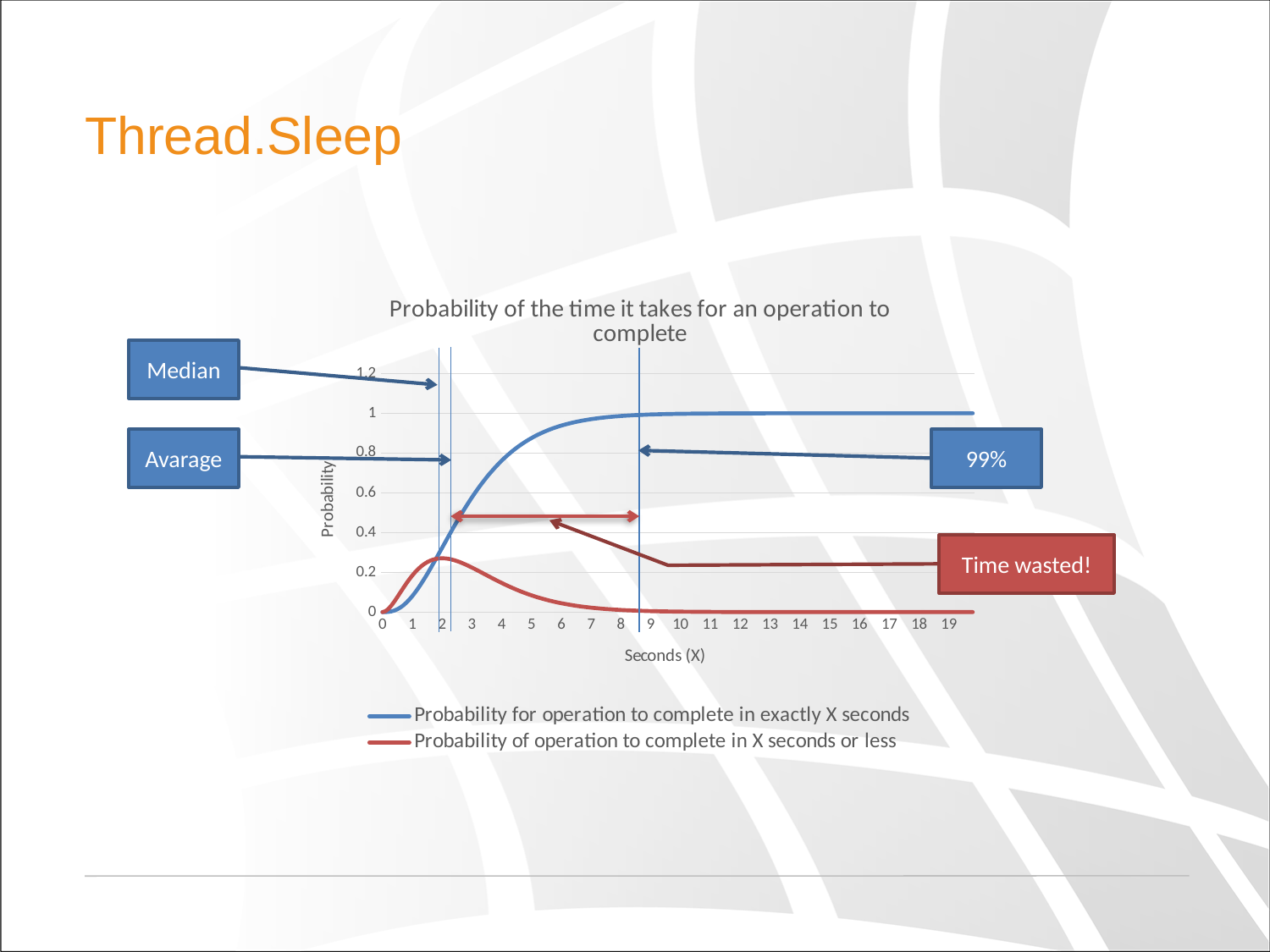

# Thread.Sleep

### Chart: Probability of the time it takes for an operation to complete

| Category |  |  |
|---|---|---|
| 0 | 0.0 | 0.0 |
| 0.1 | 0.00015465307026467172 | 0.0045241870901798 |
| 0.2 | 0.0011484812448621332 | 0.01637461506155965 |
| 0.3 | 0.0035994931830894685 | 0.03333681993067729 |
| 0.4 | 0.007926331867253838 | 0.05362560368285116 |
| 0.5 | 0.014387677966970684 | 0.07581633246407919 |
| 0.6 | 0.02311528775263295 | 0.09878609449692474 |
| 0.7 | 0.0341415841257085 | 0.12166339942889531 |
| 0.8 | 0.04742259607149023 | 0.14378526851751092 |
| 0.9 | 0.06285693429791905 | 0.16466071219494263 |
| 1 | 0.08030139707139419 | 0.18393972058572117 |
| 1.1000000000000001 | 0.09958371859669479 | 0.20138700563733813 |
| 1.2 | 0.12051290121636986 | 0.2168598325767855 |
| 1.3 | 0.14288751090803042 | 0.2302893651137408 |
| 1.4 | 0.16650226187737016 | 0.2416650246627744 |
| 1.5 | 0.19115316946194189 | 0.25102143016698364 |
| 1.6 | 0.21664151018073702 | 0.25842754303315896 |
| 1.7 | 0.2427767928014149 | 0.2639776922562016 |
| 1.8 | 0.2693789140605875 | 0.2677841989189702 |
| 1.9 | 0.29627964655750216 | 0.2699713576968564 |
| 2 | 0.3233235838169366 | 0.27067056647322546 |
| 2.1 | 0.350368648117931 | 0.2700164242978252 |
| 2.2000000000000002 | 0.3772862500036836 | 0.268143643236848 |
| 2.2999999999999998 | 0.4039611740679319 | 0.26518464164681593 |
| 2.4 | 0.4302912533424895 | 0.261267705473508 |
| 2.5 | 0.4561868841166704 | 0.25651562069968376 |
| 2.6 | 0.4815704240639496 | 0.25104469436444854 |
| 2.7 | 0.5063755089265383 | 0.24496409393638788 |
| 2.8 | 0.5305463165333174 | 0.23837544549085443 |
| 2.9 | 0.5540368014428194 | 0.23137264033719243 |
| 3 | 0.5768099188731566 | 0.22404180765538778 |
| 3.1 | 0.5988368526853678 | 0.21646141750104525 |
| 3.2 | 0.6200962589216269 | 0.20870248436923505 |
| 3.3 | 0.6405735336749161 | 0.20082884649975186 |
| 3.4 | 0.6602601118038804 | 0.1928975003706848 |
| 3.5 | 0.6791528011378659 | 0.18495897346170082 |
| 3.6 | 0.6972531552839984 | 0.1770577214584558 |
| 3.7 | 0.7145668868999318 | 0.16923253868947313 |
| 3.8 | 0.7311033222888894 | 0.16151697280151564 |
| 3.9 | 0.7468748973702161 | 0.1539397365453424 |
| 4 | 0.7618966944464557 | 0.14652511110987346 |
| 4.0999999999999996 | 0.7761860186992142 | 0.13929333675180333 |
| 4.2 | 0.7897620129769025 | 0.1322609875566134 |
| 4.3 | 0.8026453091675374 | 0.12544132806779765 |
| 4.4000000000000004 | 0.8148577142617279 | 0.11884465026170252 |
| 4.5 | 0.8264219290899639 | 0.11247858994970335 |
| 4.5999999999999996 | 0.8373612976518285 | 0.10634842217822334 |
| 4.7 | 0.8476995849321036 | 0.10045733558823032 |
| 4.8 | 0.8574607811109731 | 0.09480668600471076 |
| 4.9000000000000004 | 0.8666689301150997 | 0.0893962297664467 |
| 5 | 0.8753479805169189 | 0.08422433748856835 |
| 5.0999999999999996 | 0.8835216568658237 | 0.0792881890845309 |
| 5.2 | 0.8912133496225976 | 0.07458395096868566 |
| 5.3 | 0.8984460219639117 | 0.07010693642255401 |
| 5.4 | 0.9052421318239863 | 0.06585175014329271 |
| 5.5 | 0.9116235676432145 | 0.061812418006769024 |
| 5.6 | 0.9176115963967603 | 0.05798250307445239 |
| 5.7 | 0.9232268225783217 | 0.054355208856620825 |
| 5.8 | 0.9284891569142233 | 0.05092347081722121 |
| 5.9 | 0.9334177936798348 | 0.047680037070663456 |
| 6 | 0.938031195583341 | 0.044617539179994455 |
| 6.1 | 0.9423470852706175 | 0.04172855392103336 |
| 6.2 | 0.9463824425890668 | 0.039005656829604024 |
| 6.3 | 0.9501535068275503 | 0.03644146830013866 |
| 6.4 | 0.9536757832239107 | 0.03402869295460217 |
| 6.5 | 0.9569640531010171 | 0.031760152951651216 |
| 6.6 | 0.9600323870568429 | 0.02962881585779312 |
| 6.7 | 0.9628941606939079 | 0.027627817655506273 |
| 6.8 | 0.9655620724286387 | 0.025750481418171853 |
| 6.9 | 0.968048162972017 | 0.023990332138499795 |
| 7 | 0.9703638361194782 | 0.022341108156085657 |
| 7.1 | 0.972519880530629 | 0.020796769590917114 |
| 7.2 | 0.9745264922181878 | 0.01935150415312353 |
| 7.3 | 0.9763932975008511 | 0.01799973066503998 |
| 7.4 | 0.978129376206784 | 0.0167361005997277 |
| 7.5 | 0.9797432849433356 | 0.015555497910407818 |
| 7.6 | 0.9812430802746459 | 0.014453037397764846 |
| 7.7 | 0.9826363416722057 | 0.013424061836679097 |
| 7.8 | 0.9839301941244127 | 0.012464138060565115 |
| 7.9 | 0.9851313303098883 | 0.011569052180025853 |
| 8 | 0.9862460322559969 | 0.010734804092880381 |
| 8.1 | 0.987280192418805 | 0.009957601424677227 |
| 8.1999999999999993 | 0.9882393341337928 | 0.009233853022463436 |
| 8.3000000000000007 | 0.9891286313981626 | 0.008560162109733408 |
| 8.4 | 0.9899529279556891 | 0.007933319197029763 |
| 8.5 | 0.9907167556638894 | 0.0073502948305095225 |
| 8.6 | 0.9914243521309641 | 0.00680823224982708 |
| 8.6999999999999993 | 0.992079677616593 | 0.006304440016826992 |
| 8.8000000000000007 | 0.9926864311963675 | 0.0058363846676968536 |
| 8.9 | 0.993248066194508 | 0.00540168343332006 |
| 9 | 0.9937678048936227 | 0.004998097065510522 |
| 9.1 | 0.9942486525337166 | 0.0046235228005332045 |
| 9.1999999999999993 | 0.9946934106155159 | 0.004275987485745796 |
| 9.3000000000000007 | 0.9951046895255011 | 0.003953640890273605 |
| 9.4 | 0.995484920501919 | 0.003654749216292013 |
| 9.5 | 0.9958363669624967 | 0.0033776888236824896 |
| 9.6 | 0.9961611352156984 | 0.0031209401774985475 |
| 9.6999999999999993 | 0.9964611845781517 | 0.002883082024778835 |
| 9.8000000000000007 | 0.9967383369213993 | 0.0026627858047331386 |
| 9.9 | 0.9969942856714249 | 0.00245881029416287 |
| 10 | 0.9972306042844884 | 0.0022699964881242444 |
| 10.1 | 0.9974487542227327 | 0.0020952627142664646 |
| 10.199999999999999 | 0.9976500924527896 | 0.001933599977948273 |
| 10.3 | 0.9978358784902749 | 0.001784067534126463 |
| 10.4 | 0.9980072810126097 | 0.0016457886810944693 |
| 10.5 | 0.9981653840620731 | 0.0015179467704048127 |
| 10.6 | 0.9983111928603987 | 0.001399781426715851 |
| 10.7 | 0.9984456392555736 | 0.0012905849708418334 |
| 10.8 | 0.9985695868208087 | 0.0011896990389395471 |
| 10.9 | 0.9986838356249308 | 0.0010965113905193435 |
| 11 | 0.9987891266927071 | 0.0010104528978098625 |
| 11.1 | 0.9988861461728575 | 0.0009309947089221688 |
| 11.2 | 0.9989755292307592 | 0.0008576455772395098 |
| 11.3 | 0.9990578636820862 | 0.0007899493494938695 |
| 11.4 | 0.9991336933828803 | 0.000727482605071559 |
| 11.5 | 0.9992035213908077 | 0.0006698524392094554 |
| 11.6 | 0.9992678129116286 | 0.0006166943828947394 |
| 11.7 | 0.9993269980442003 | 0.0005676704524580382 |
| 11.8 | 0.9993814743366394 | 0.0005224673220476509 |
| 11.9 | 0.9994316091655984 | 0.00048079461238650337 |
| 12 | 0.9994777419499671 | 0.00044238328943963087 |
| 12.1 | 0.9995201862096794 | 0.0004069841668549989 |
| 12.2 | 0.9995592314797048 | 0.00037436650628123384 |
| 12.3 | 0.999595145088731 | 0.0003443167099099309 |
| 12.4 | 0.9996281738114836 | 0.00031663709983534516 |
| 12.5 | 0.9996585454031083 | 0.00029114477906864625 |
| 12.6 | 0.9996864700235297 | 0.0002676705692859682 |
| 12.7 | 0.999712141559227 | 0.0002460580206278473 |
| 12.8 | 0.9997357388494046 | 0.00022616248910128735 |
| 12.9 | 0.9997574268231066 | 0.00020785027736373326 |
| 13 | 0.9997773575534123 | 0.00019099783488989896 |
| 13.1 | 0.999795671234457 | 0.000175491013737238 |
| 13.2 | 0.999812497086661 | 0.0001612243763333357 |
| 13.3 | 0.9998279541951967 | 0.00014810055190841363 |
| 13.4 | 0.999842152286397 | 0.0001360296383882208 |
| 13.5 | 0.9998551924465007 | 0.00012492864674674961 |
| 13.6 | 0.9998671677868383 | 0.00011472098499439688 |
| 13.7 | 0.9998781640592856 | 0.00010533597914541699 |
| 13.8 | 0.9998882602255603 | 9.670842866885715e-05 |
| 13.9 | 0.9998975289836876 | 8.877819407973214e-05 |
| 14 | 0.9999060372547413 | 8.14898144721497e-05 |
| 14.1 | 0.9999138466327482 | 7.47921529336084e-05 |
| 14.2 | 0.9999210138004472 | 6.863806790996947e-05 |
| 14.3 | 0.9999275909134063 | 6.298410871387172e-05 |
| 14.4 | 0.9999336259548274 | 5.779023348585753e-05 |
| 14.5 | 0.9999391630632027 | 5.3019548027449194e-05 |
| 14.6 | 0.999944242834837 | 4.8638064029120755e-05 |
| 14.7 | 0.9999489026031032 | 4.4614475313802765e-05 |
| 14.8 | 0.9999531766961713 | 4.091995080850336e-05 |
| 14.9 | 0.9999570966748175 | 3.75279430430845e-05 |
| 15 | 0.9999606915518156 | 3.441401105645538e-05 |
| 15.1 | 0.999963987994293 | 3.155565666669444e-05 |
| 15.2 | 0.9999670105103438 | 2.8932173133128694e-05 |
| 15.3 | 0.9999697816210863 | 2.652450530543374e-05 |
| 15.4 | 0.9999723220192784 | 2.4315120417606232e-05 |
| 15.5 | 0.9999746507155083 | 2.2287888743424447e-05 |
| 15.6 | 0.9999767851729152 | 2.0427973384987216e-05 |
| 15.7 | 0.9999787414313168 | 1.8721728517303692e-05 |
| 15.8 | 0.9999805342215572 | 1.7156605459914853e-05 |
| 15.9 | 0.9999821770708288 | 1.5721065991352073e-05 |
| 16 | 0.9999836823996657 | 1.4404502364065165e-05 |
| 16.100000000000001 | 0.999985061611252 | 1.3197163516468175e-05 |
| 16.2 | 0.9999863251736414 | 1.2090087015117679e-05 |
| 16.3 | 0.9999874826954394 | 1.1075036293926043e-05 |
| 16.399999999999999 | 0.9999885429954583 | 1.014444278887057e-05 |
| 16.5 | 0.9999895141668131 | 9.291352596035849e-06 |
| 16.600000000000001 | 0.9999904036358968 | 8.50937730816264e-06 |
| 16.7 | 0.9999912182166333 | 7.792648710297107e-06 |
| 16.8 | 0.9999919641603812 | 7.135777038771089e-06 |
| 16.899999999999999 | 0.9999926472018306 | 6.533812529707091e-06 |
| 17 | 0.999993272601207 | 5.982210003644576e-06 |
| 17.100000000000001 | 0.9999938451830774 | 5.476796251831475e-06 |
| 17.2 | 0.9999943693720253 | 5.01374000731049e-06 |
| 17.3 | 0.9999948492254429 | 4.589524300249636e-06 |
| 17.399999999999999 | 0.9999952884636714 | 4.200921012104062e-06 |
| 17.5 | 0.999995690497699 | 3.84496745723298e-06 |
| 17.600000000000001 | 0.9999960584546117 | 3.518944833608149e-06 |
| 17.7 | 0.9999963952009767 | 3.2203583963082518e-06 |
| 17.8 | 0.9999967033643231 | 2.9469192186647567e-06 |
| 17.899999999999999 | 0.9999969853528736 | 2.6965274162708492e-06 |
| 18 | 0.9999972433736661 | 2.467256718643448e-06 |
| 18.100000000000001 | 0.9999974794491968 | 2.2573402821950554e-06 |
| 18.2 | 0.9999976954327001 | 2.0651576463760793e-06 |
| 18.3 | 0.9999978930221802 | 1.8892227424384331e-06 |
| 18.399999999999999 | 0.9999980737732908 | 1.7281728712906079e-06 |
| 18.5 | 0.9999982391111581 | 1.580758573404719e-06 |
| 18.600000000000001 | 0.9999983903412343 | 1.4458343197357805e-06 |
| 18.7 | 0.9999985286592548 | 1.322349958158069e-06 |
| 18.8 | 0.9999986551603788 | 1.2093428550463627e-06 |
| 18.899999999999999 | 0.9999987708475748 | 1.1059306763622105e-06 |
| 19 | 0.9999988766393142 | 1.0113047569754788e-06 |
| 19.100000000000001 | 0.9999989733766298 | 9.247240109868975e-07 |
| 19.2 | 0.9999990618295892 | 8.455093395420724e-07 |
| 19.3 | 0.9999991427032341 | 7.730384960653565e-07 |
| 19.399999999999999 | 0.9999992166430259 | 7.067413720142706e-07 |
| 19.5 | 0.9999992842398405 | 6.460956691815011e-07 |
| 19.600000000000001 | 0.9999993460345472 | 5.906229272709966e-07 |
| 19.7 | 0.9999994025222081 | 5.398848779637752e-07 |
| 19.8 | 0.9999994541559276 | 4.934800989842912e-07 |
Median
99%
Avarage
Time wasted!